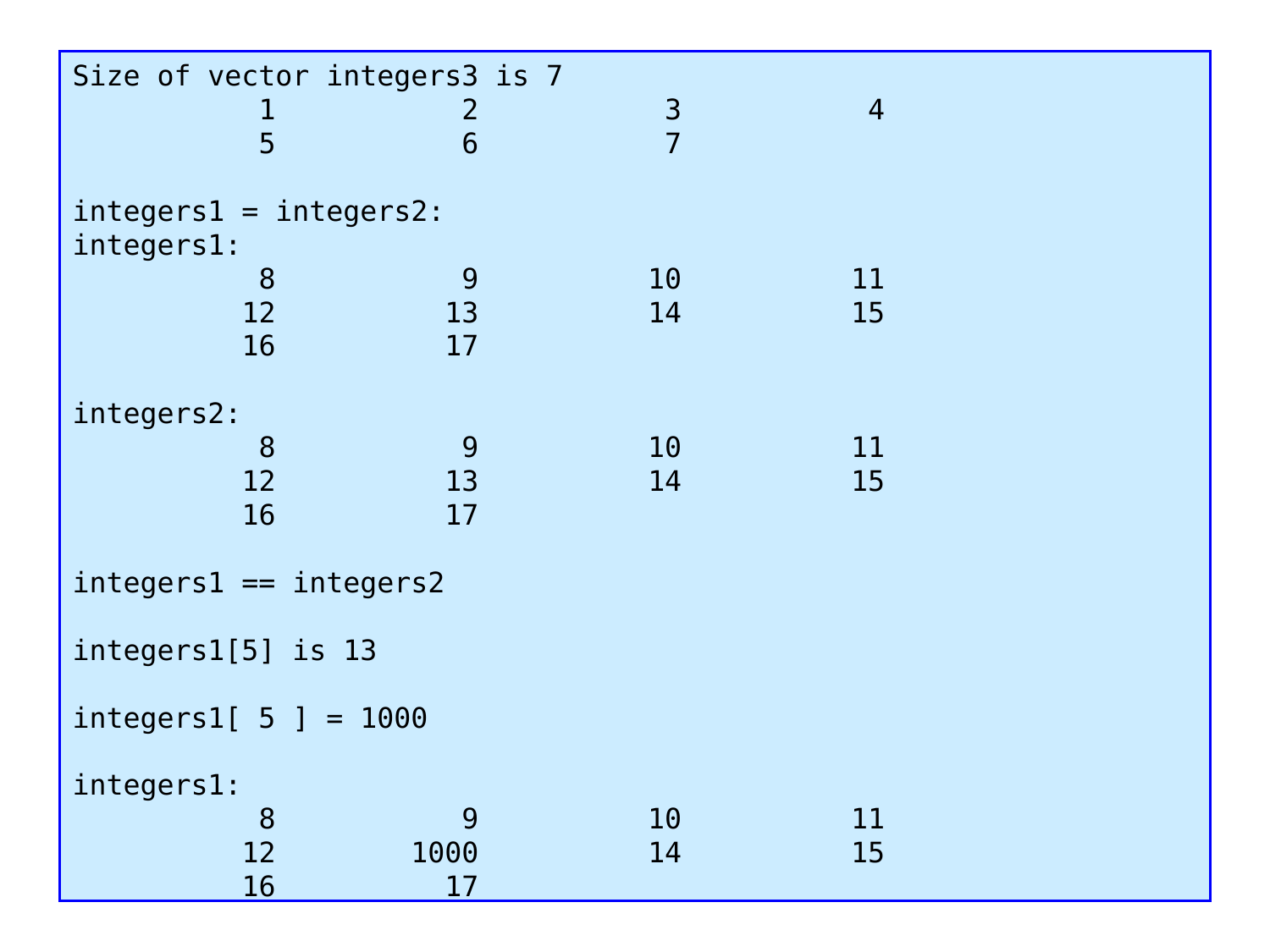

Size of vector integers3 is 7
           1           2           3           4
           5           6           7

integers1 = integers2:
integers1:
           8           9          10          11
          12          13          14          15
          16          17

integers2:
           8           9          10          11
          12          13          14          15
          16          17

integers1 == integers2

integers1[5] is 13

integers1[ 5 ] = 1000

integers1:
           8           9          10          11
          12        1000          14          15
          16          17